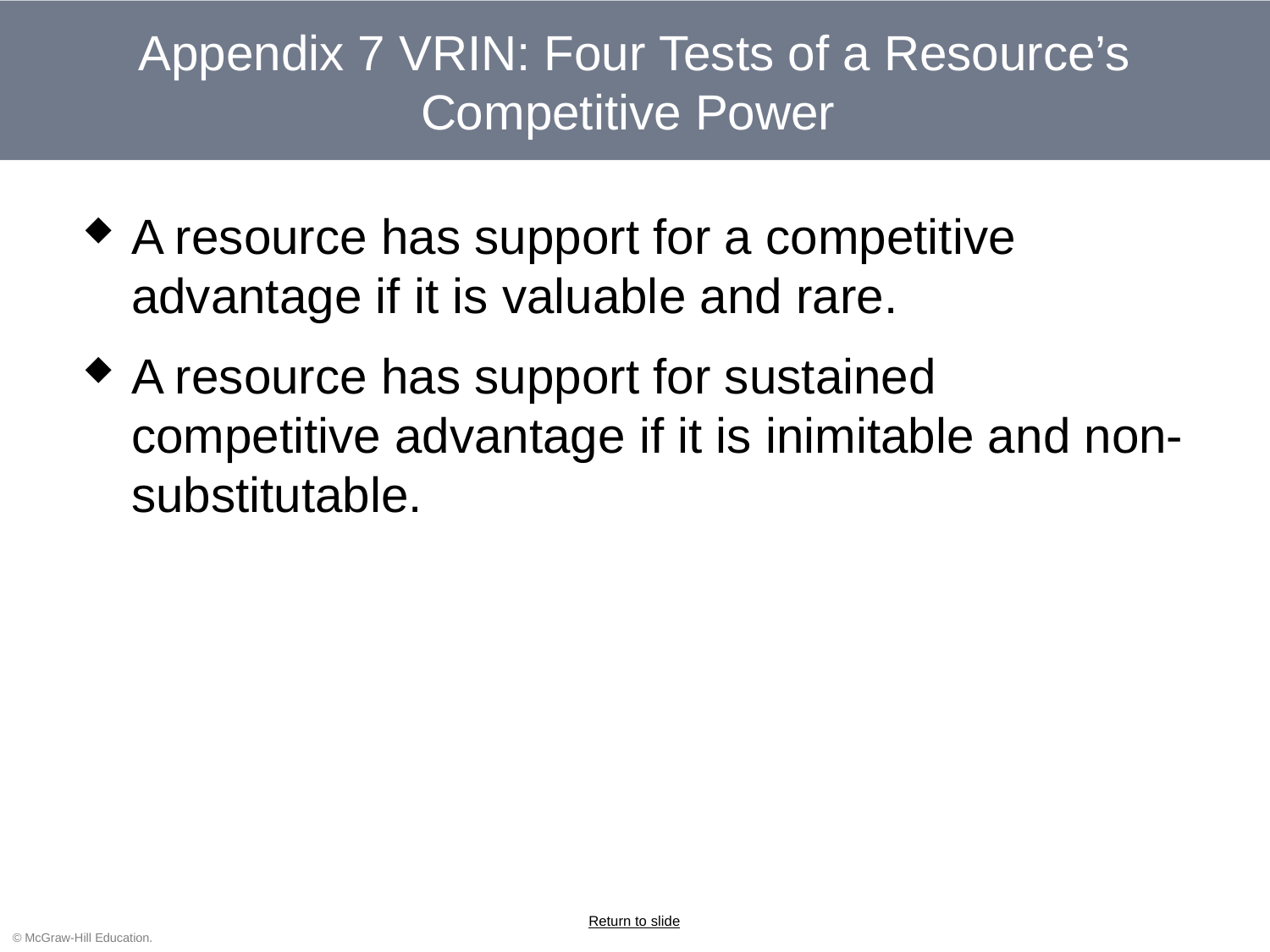

# Appendix 7 VRIN: Four Tests of a Resource’s Competitive Power
A resource has support for a competitive advantage if it is valuable and rare.
A resource has support for sustained competitive advantage if it is inimitable and non-substitutable.
Return to slide